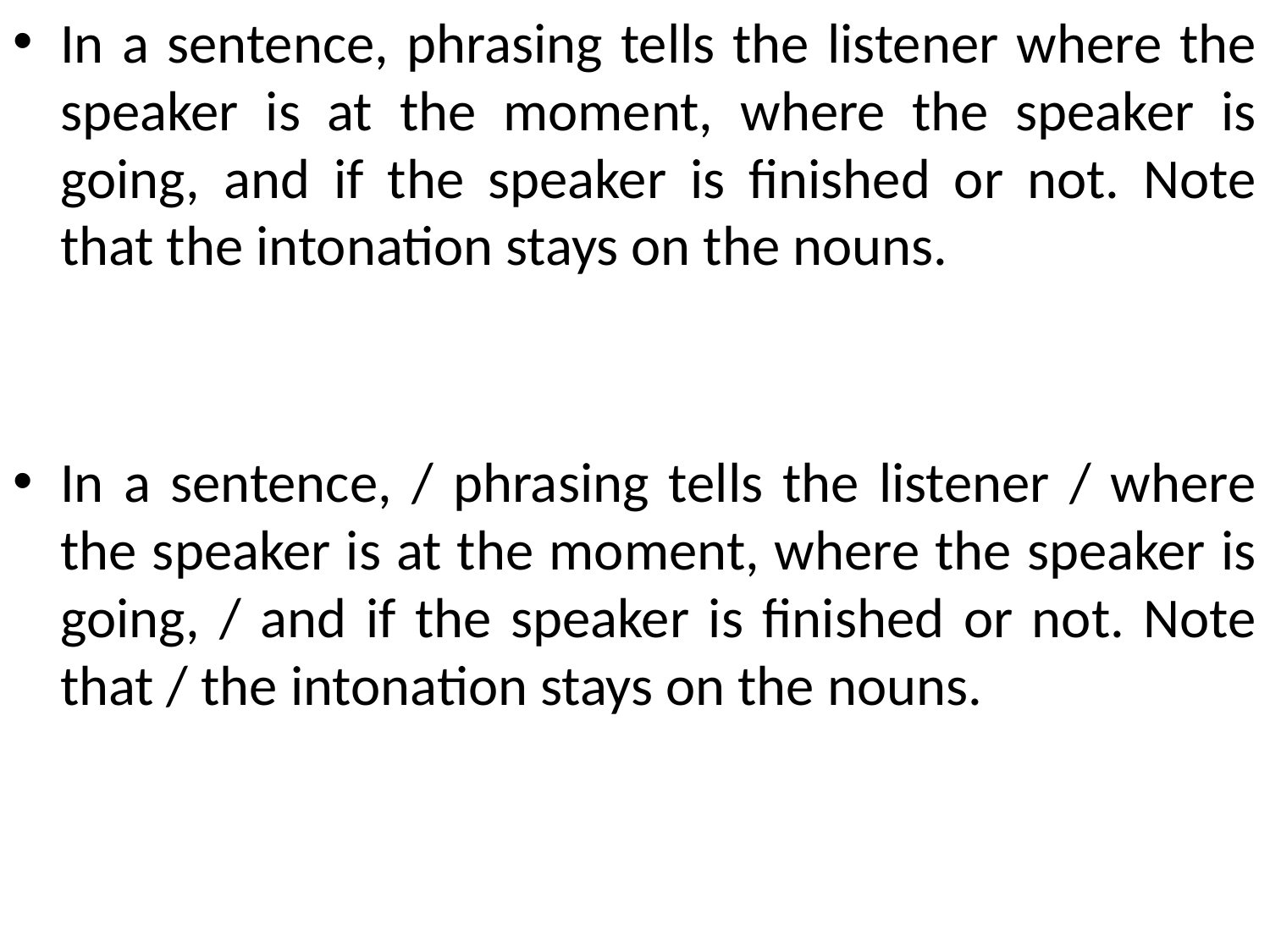

In a sentence, phrasing tells the listener where the speaker is at the moment, where the speaker is going, and if the speaker is finished or not. Note that the intonation stays on the nouns.

In a sentence, / phrasing tells the listener / where the speaker is at the moment, where the speaker is going, / and if the speaker is finished or not. Note that / the intonation stays on the nouns.